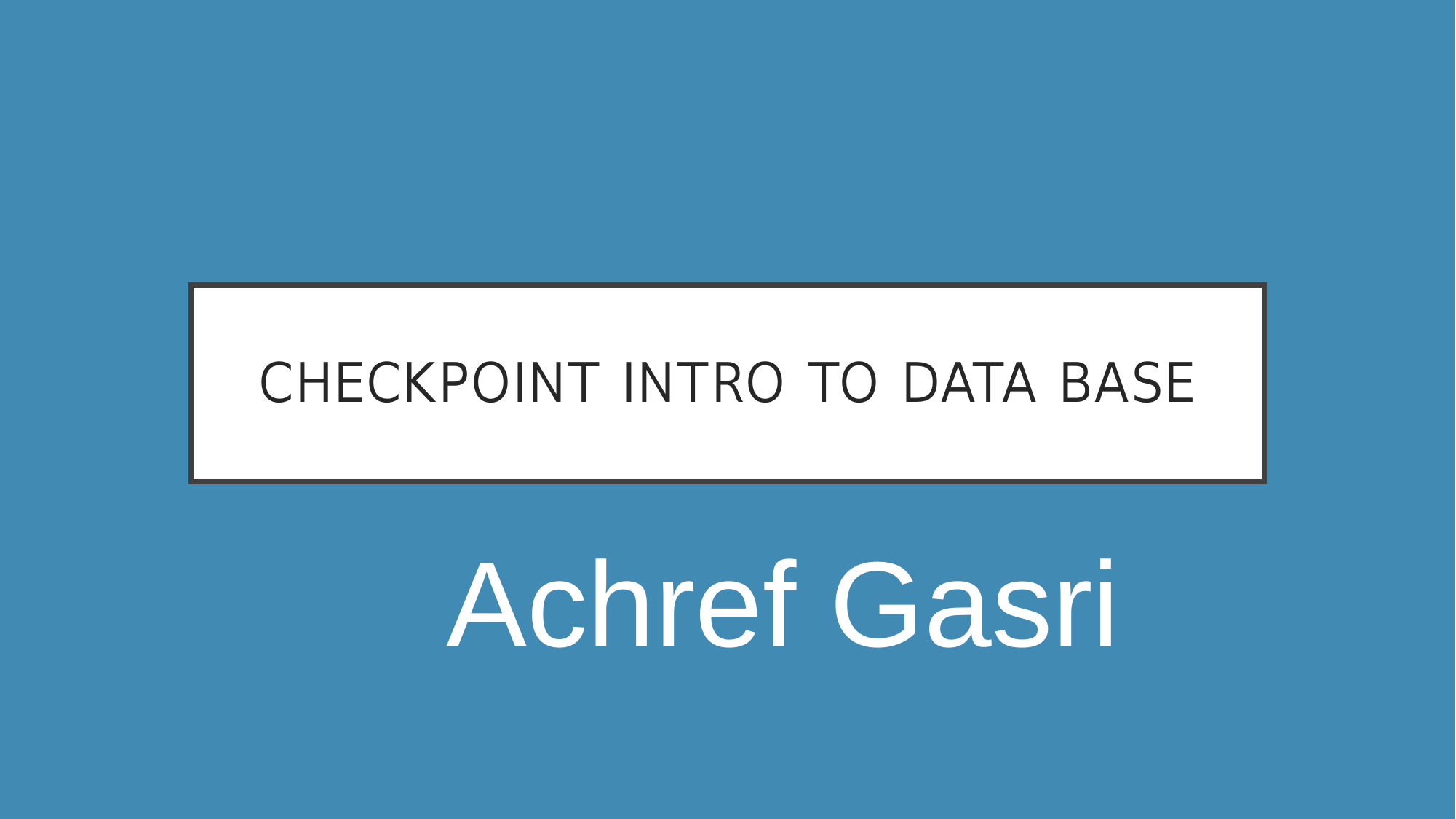

# Checkpoint INTRO TO Data base
Achref Gasri